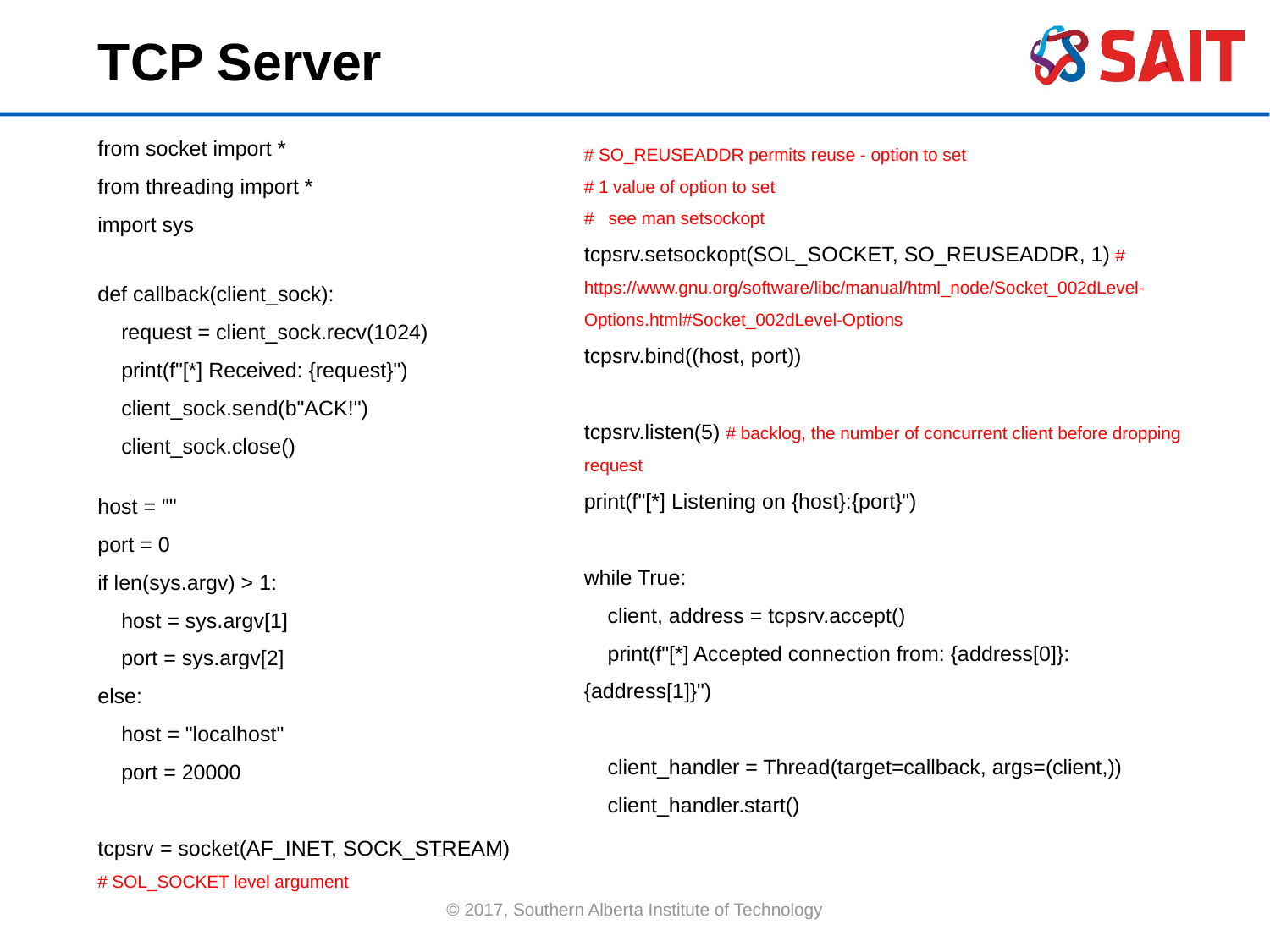

TCP Server
from socket import *
from threading import *
import sys

def callback(client_sock):
    request = client_sock.recv(1024)
    print(f"[*] Received: {request}")
    client_sock.send(b"ACK!")
    client_sock.close()

host = ""
port = 0
if len(sys.argv) > 1:
    host = sys.argv[1]
    port = sys.argv[2]
else:
    host = "localhost"
    port = 20000

tcpsrv = socket(AF_INET, SOCK_STREAM)
# SOL_SOCKET level argument
# SO_REUSEADDR permits reuse - option to set
# 1 value of option to set
#   see man setsockopt
tcpsrv.setsockopt(SOL_SOCKET, SO_REUSEADDR, 1) # https://www.gnu.org/software/libc/manual/html_node/Socket_002dLevel-Options.html#Socket_002dLevel-Options
tcpsrv.bind((host, port))

tcpsrv.listen(5) # backlog, the number of concurrent client before dropping request
print(f"[*] Listening on {host}:{port}")

while True:
    client, address = tcpsrv.accept()
    print(f"[*] Accepted connection from: {address[0]}:{address[1]}")

    client_handler = Thread(target=callback, args=(client,))
    client_handler.start()